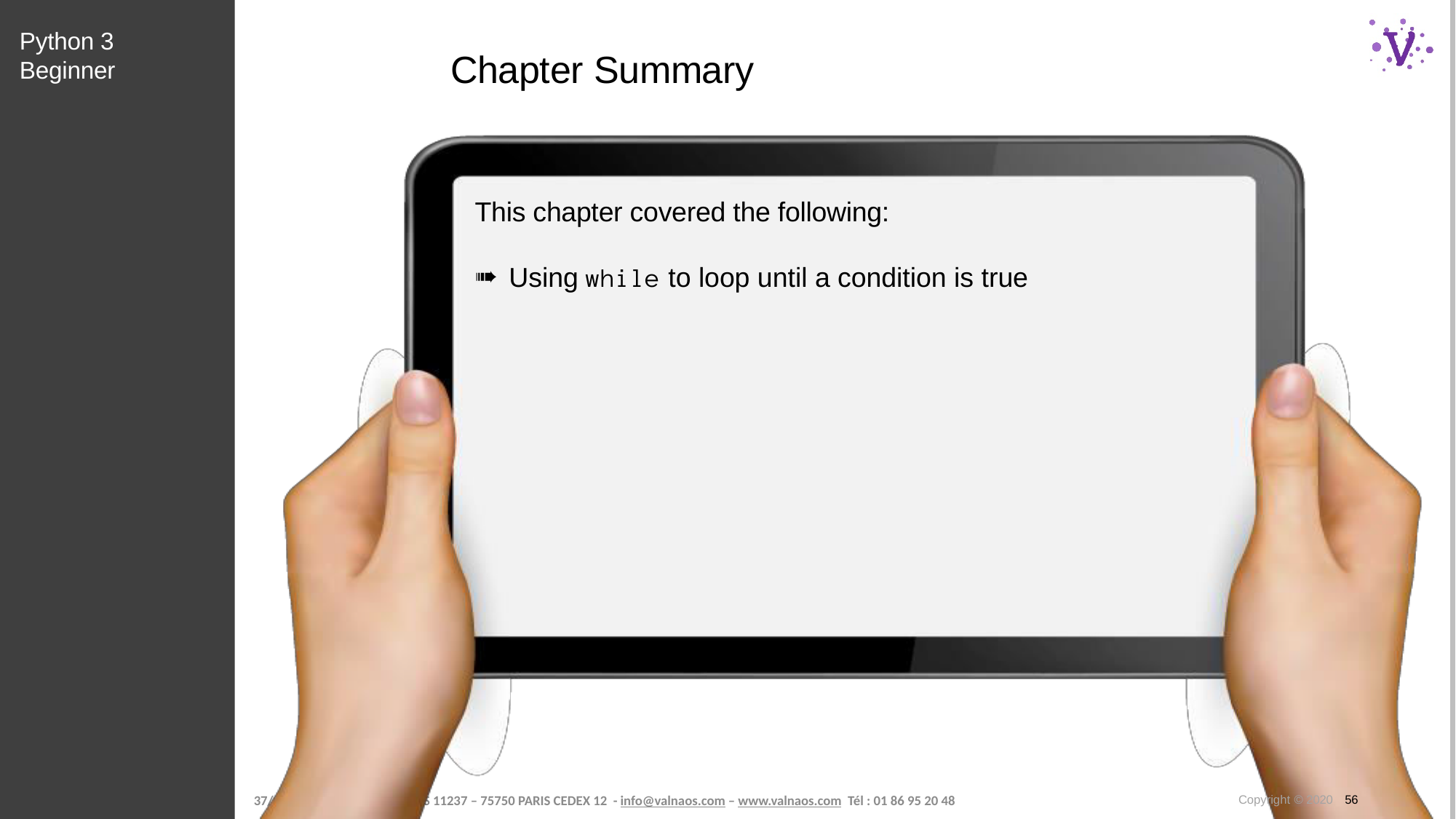

Python 3 Beginner
# Chapter Summary

This chapter covered the following:

Using while to loop until a condition is true

Copyright © 2020   56